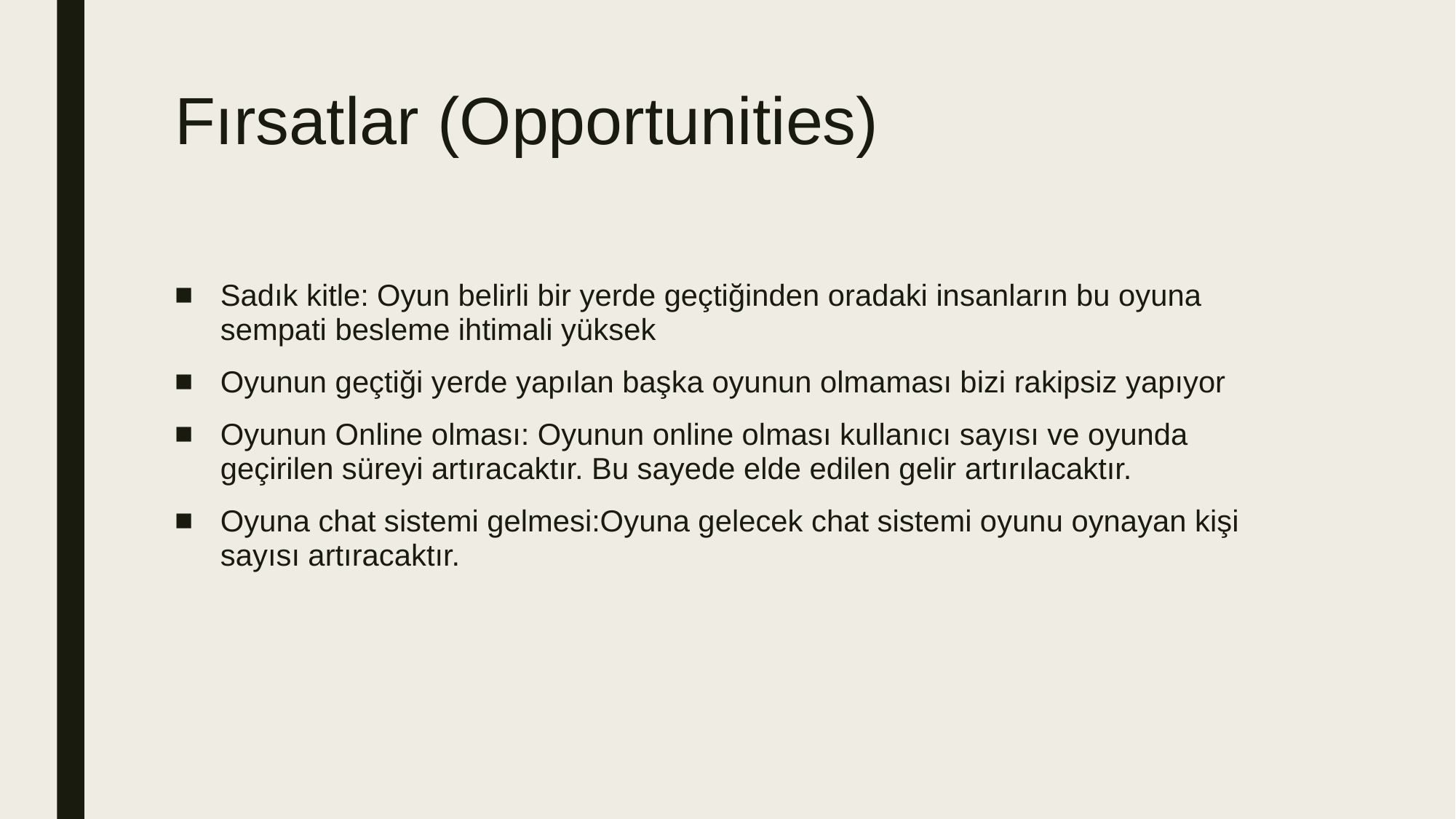

# Fırsatlar (Opportunities)
Sadık kitle: Oyun belirli bir yerde geçtiğinden oradaki insanların bu oyuna sempati besleme ihtimali yüksek
Oyunun geçtiği yerde yapılan başka oyunun olmaması bizi rakipsiz yapıyor
Oyunun Online olması: Oyunun online olması kullanıcı sayısı ve oyunda geçirilen süreyi artıracaktır. Bu sayede elde edilen gelir artırılacaktır.
Oyuna chat sistemi gelmesi:Oyuna gelecek chat sistemi oyunu oynayan kişi sayısı artıracaktır.